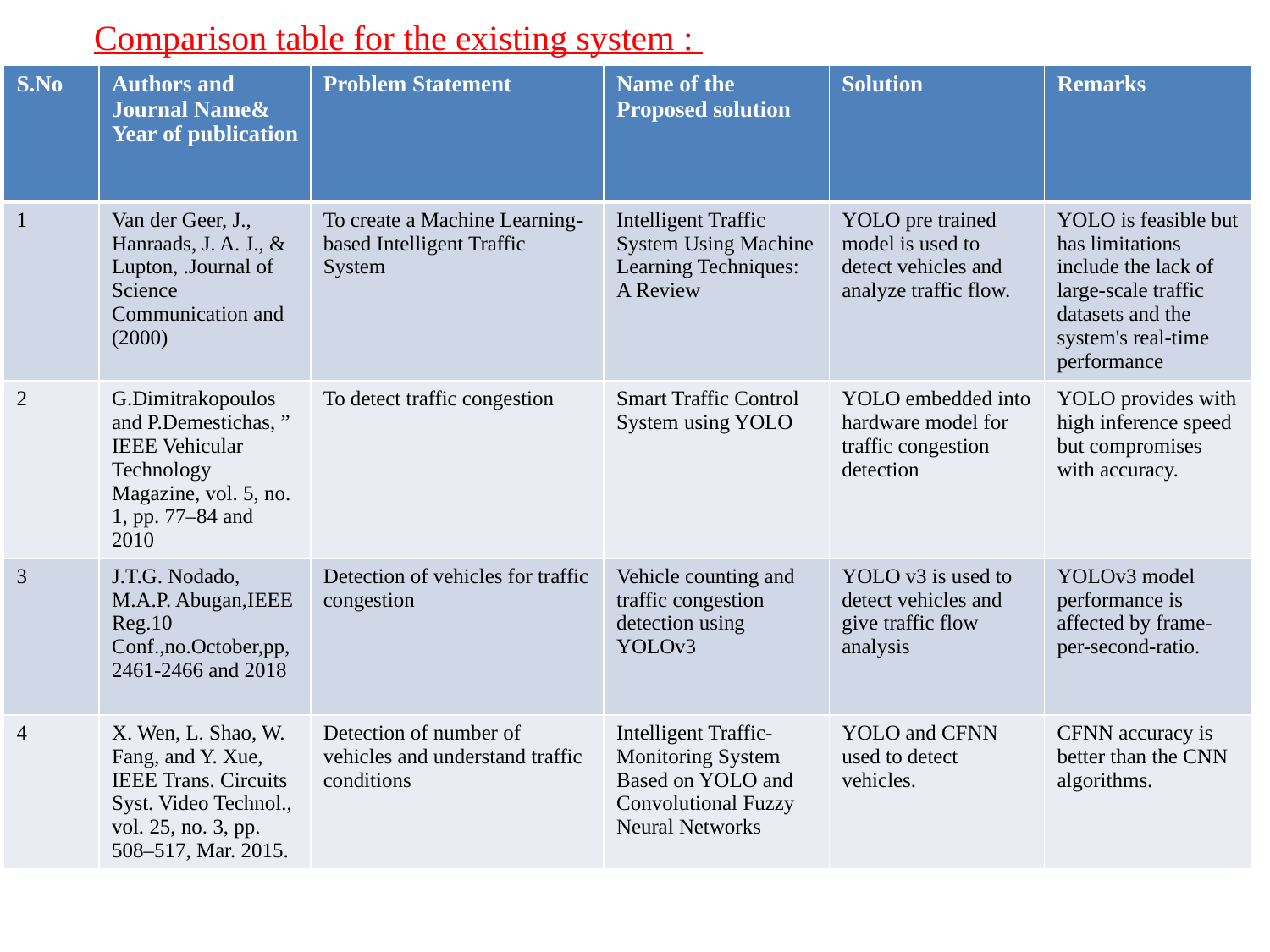

Comparison table for the existing system :
| S.No | Authors and Journal Name& Year of publication | Problem Statement | Name of the Proposed solution | Solution | Remarks |
| --- | --- | --- | --- | --- | --- |
| 1 | Van der Geer, J., Hanraads, J. A. J., & Lupton, .Journal of Science Communication and (2000) | To create a Machine Learning-based Intelligent Traffic System | Intelligent Traffic System Using Machine Learning Techniques: A Review | YOLO pre trained model is used to detect vehicles and analyze traffic flow. | YOLO is feasible but has limitations include the lack of large-scale traffic datasets and the system's real-time performance |
| 2 | G.Dimitrakopoulos and P.Demestichas, ” IEEE Vehicular Technology Magazine, vol. 5, no. 1, pp. 77–84 and 2010 | To detect traffic congestion | Smart Traffic Control System using YOLO | YOLO embedded into hardware model for traffic congestion detection | YOLO provides with high inference speed but compromises with accuracy. |
| 3 | J.T.G. Nodado, M.A.P. Abugan,IEEE Reg.10 Conf.,no.October,pp,2461-2466 and 2018 | Detection of vehicles for traffic congestion | Vehicle counting and traffic congestion detection using YOLOv3 | YOLO v3 is used to detect vehicles and give traffic flow analysis | YOLOv3 model performance is affected by frame-per-second-ratio. |
| 4 | X. Wen, L. Shao, W. Fang, and Y. Xue, IEEE Trans. Circuits Syst. Video Technol., vol. 25, no. 3, pp. 508–517, Mar. 2015. | Detection of number of vehicles and understand traffic conditions | Intelligent Traffic-Monitoring System Based on YOLO and Convolutional Fuzzy Neural Networks | YOLO and CFNN used to detect vehicles. | CFNN accuracy is better than the CNN algorithms. |